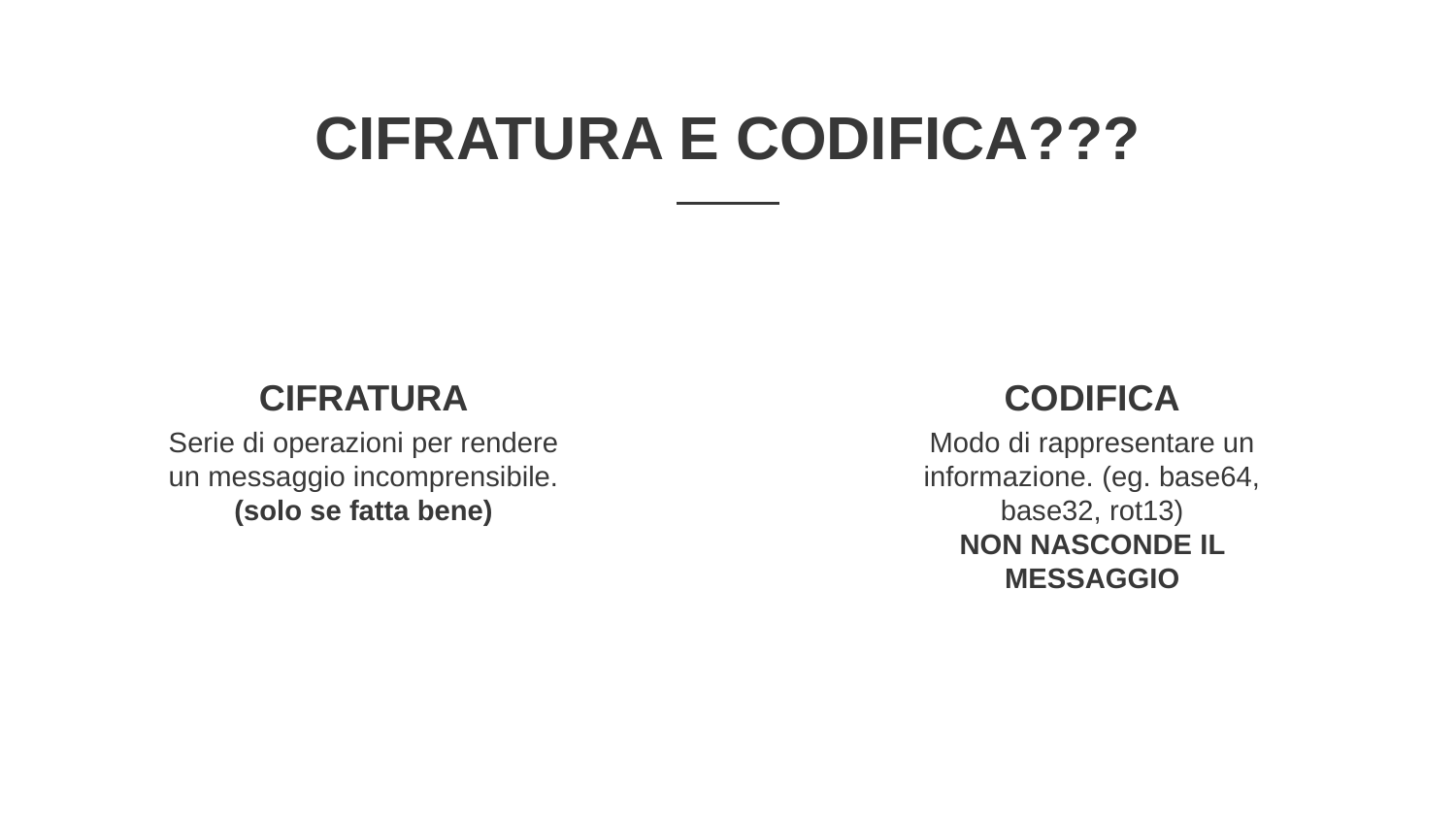

CIFRATURA E CODIFICA???
# CIFRATURA
CODIFICA
Serie di operazioni per rendere un messaggio incomprensibile.
(solo se fatta bene)
Modo di rappresentare un informazione. (eg. base64, base32, rot13)
NON NASCONDE IL MESSAGGIO